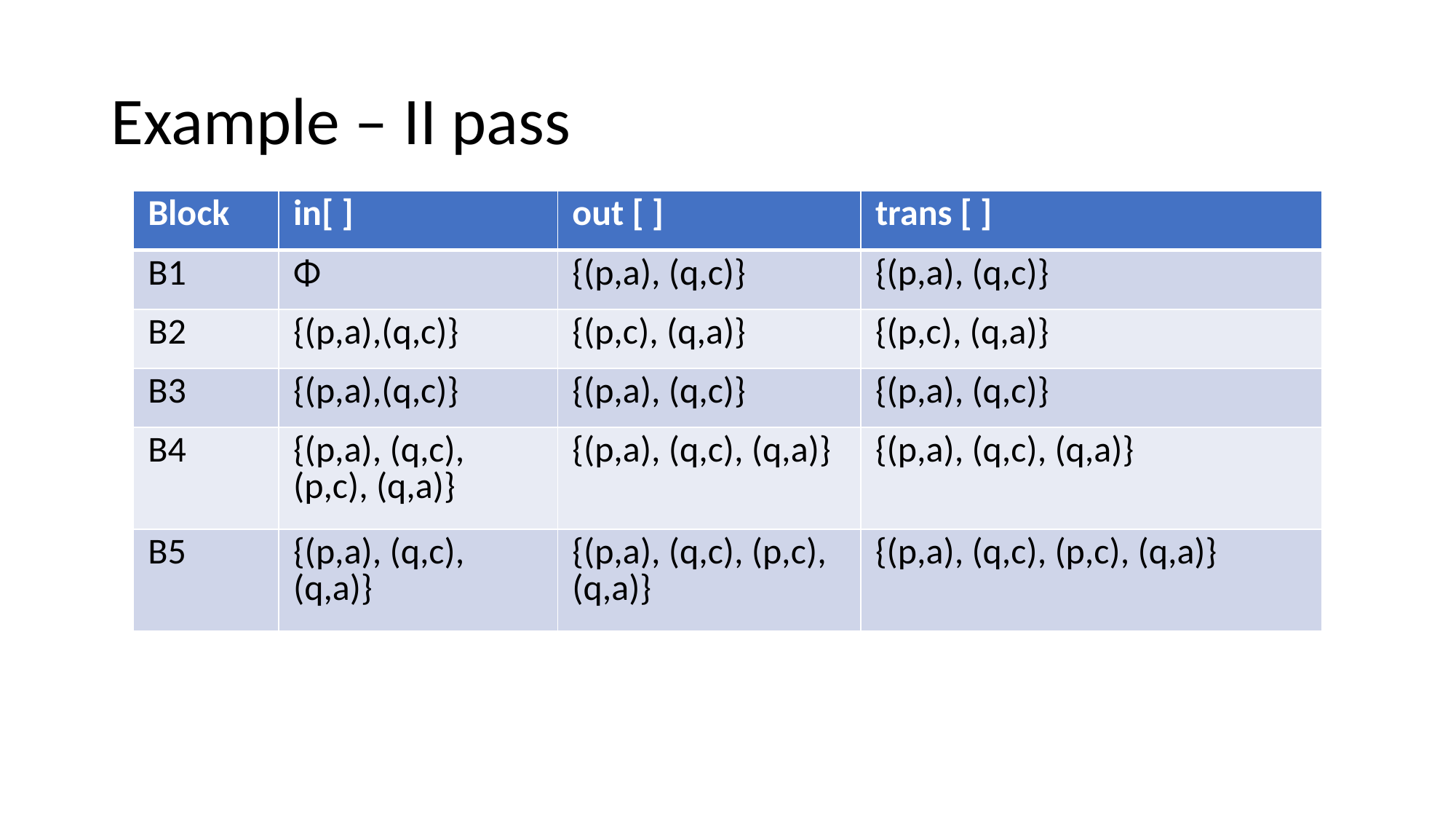

# Example – II pass
| Block | in[ ] | out [ ] | trans [ ] |
| --- | --- | --- | --- |
| B1 | Φ | {(p,a), (q,c)} | {(p,a), (q,c)} |
| B2 | {(p,a),(q,c)} | {(p,c), (q,a)} | {(p,c), (q,a)} |
| B3 | {(p,a),(q,c)} | {(p,a), (q,c)} | {(p,a), (q,c)} |
| B4 | {(p,a), (q,c), (p,c), (q,a)} | {(p,a), (q,c), (q,a)} | {(p,a), (q,c), (q,a)} |
| B5 | {(p,a), (q,c), (q,a)} | {(p,a), (q,c), (p,c), (q,a)} | {(p,a), (q,c), (p,c), (q,a)} |